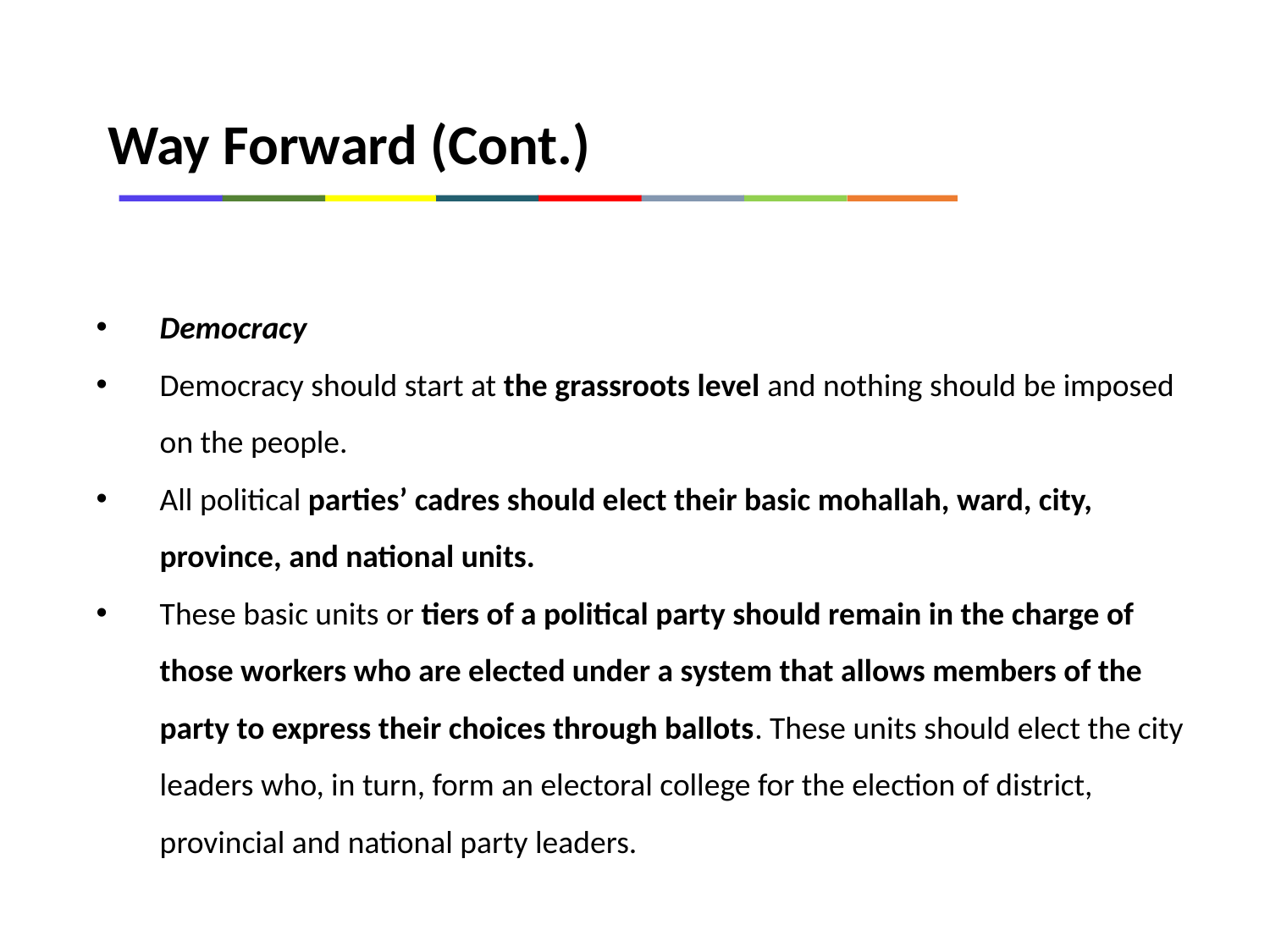

Way Forward (Cont.)

Democracy
Democracy should start at the grassroots level and nothing should be imposed on the people.
All political parties’ cadres should elect their basic mohallah, ward, city, province, and national units.
These basic units or tiers of a political party should remain in the charge of those workers who are elected under a system that allows members of the party to express their choices through ballots. These units should elect the city leaders who, in turn, form an electoral college for the election of district, provincial and national party leaders.

10